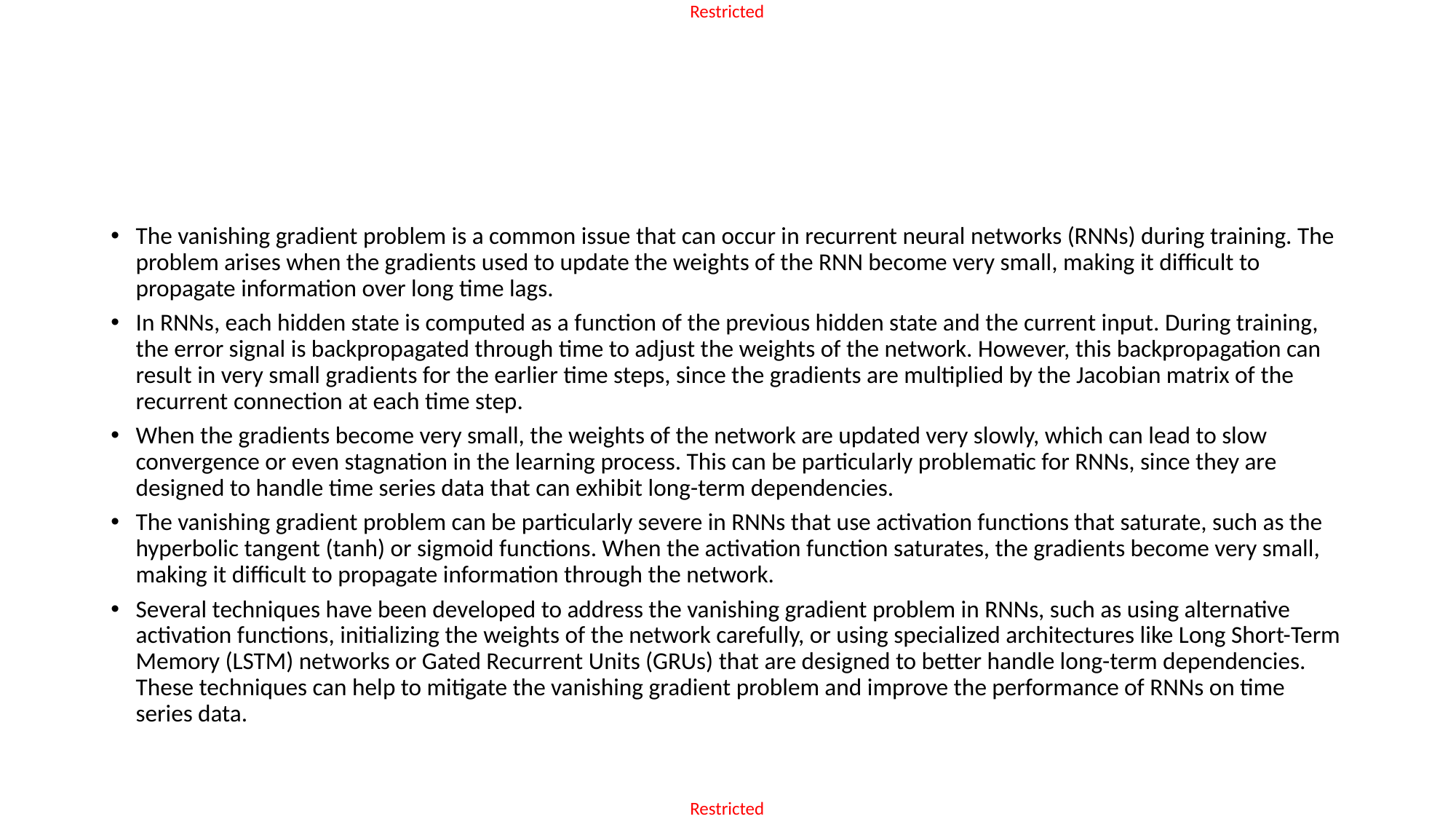

#
The vanishing gradient problem is a common issue that can occur in recurrent neural networks (RNNs) during training. The problem arises when the gradients used to update the weights of the RNN become very small, making it difficult to propagate information over long time lags.
In RNNs, each hidden state is computed as a function of the previous hidden state and the current input. During training, the error signal is backpropagated through time to adjust the weights of the network. However, this backpropagation can result in very small gradients for the earlier time steps, since the gradients are multiplied by the Jacobian matrix of the recurrent connection at each time step.
When the gradients become very small, the weights of the network are updated very slowly, which can lead to slow convergence or even stagnation in the learning process. This can be particularly problematic for RNNs, since they are designed to handle time series data that can exhibit long-term dependencies.
The vanishing gradient problem can be particularly severe in RNNs that use activation functions that saturate, such as the hyperbolic tangent (tanh) or sigmoid functions. When the activation function saturates, the gradients become very small, making it difficult to propagate information through the network.
Several techniques have been developed to address the vanishing gradient problem in RNNs, such as using alternative activation functions, initializing the weights of the network carefully, or using specialized architectures like Long Short-Term Memory (LSTM) networks or Gated Recurrent Units (GRUs) that are designed to better handle long-term dependencies. These techniques can help to mitigate the vanishing gradient problem and improve the performance of RNNs on time series data.